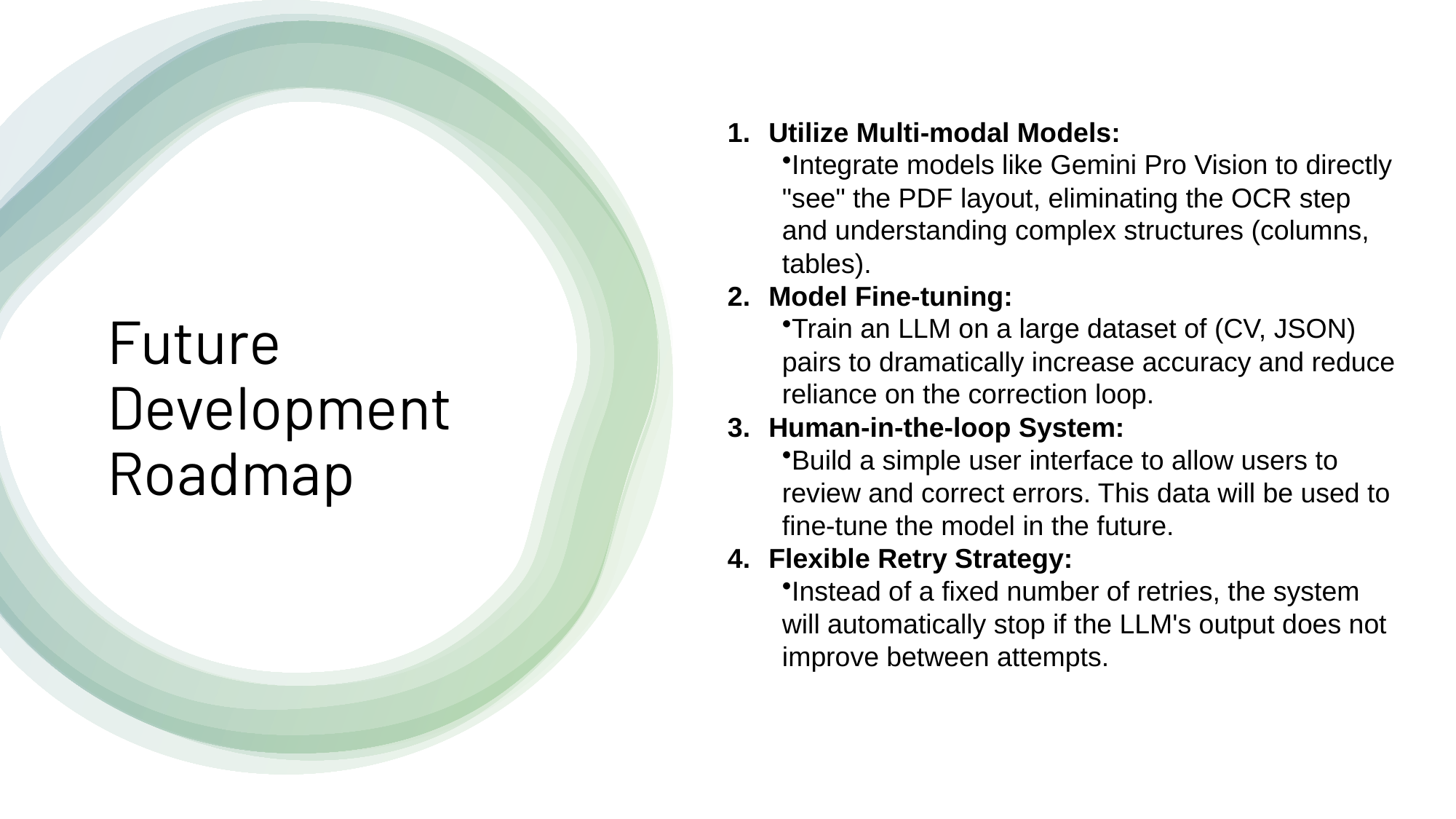

Utilize Multi-modal Models:
Integrate models like Gemini Pro Vision to directly "see" the PDF layout, eliminating the OCR step and understanding complex structures (columns, tables).
Model Fine-tuning:
Train an LLM on a large dataset of (CV, JSON) pairs to dramatically increase accuracy and reduce reliance on the correction loop.
Human-in-the-loop System:
Build a simple user interface to allow users to review and correct errors. This data will be used to fine-tune the model in the future.
Flexible Retry Strategy:
Instead of a fixed number of retries, the system will automatically stop if the LLM's output does not improve between attempts.

# Future Development Roadmap